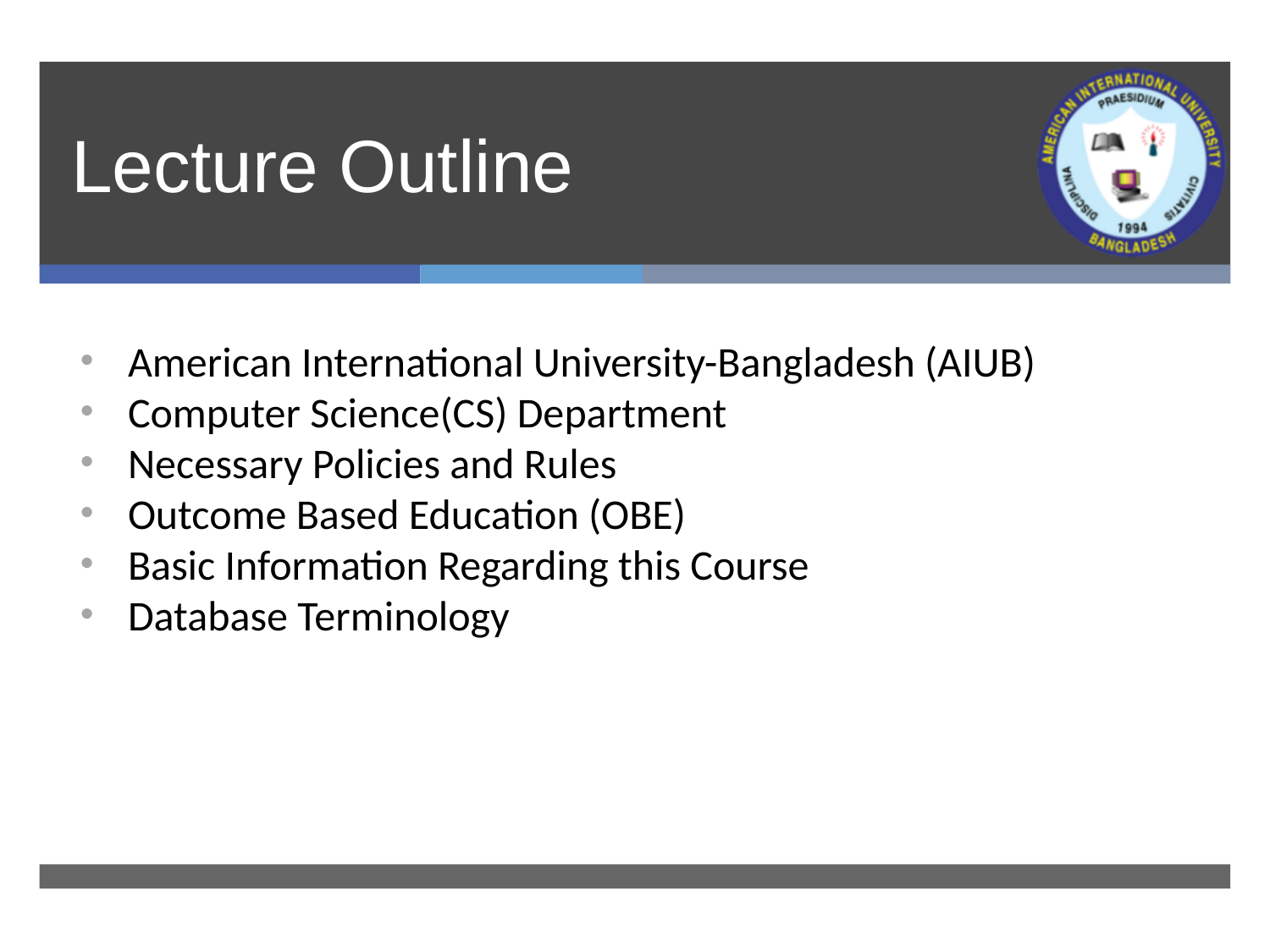

# Lecture Outline
American International University-Bangladesh (AIUB)
Computer Science(CS) Department of AIUB
Necessary Policies and Rules
Outcome Based Education (OBE)
Basic Information Regarding this Course
Database Terminology